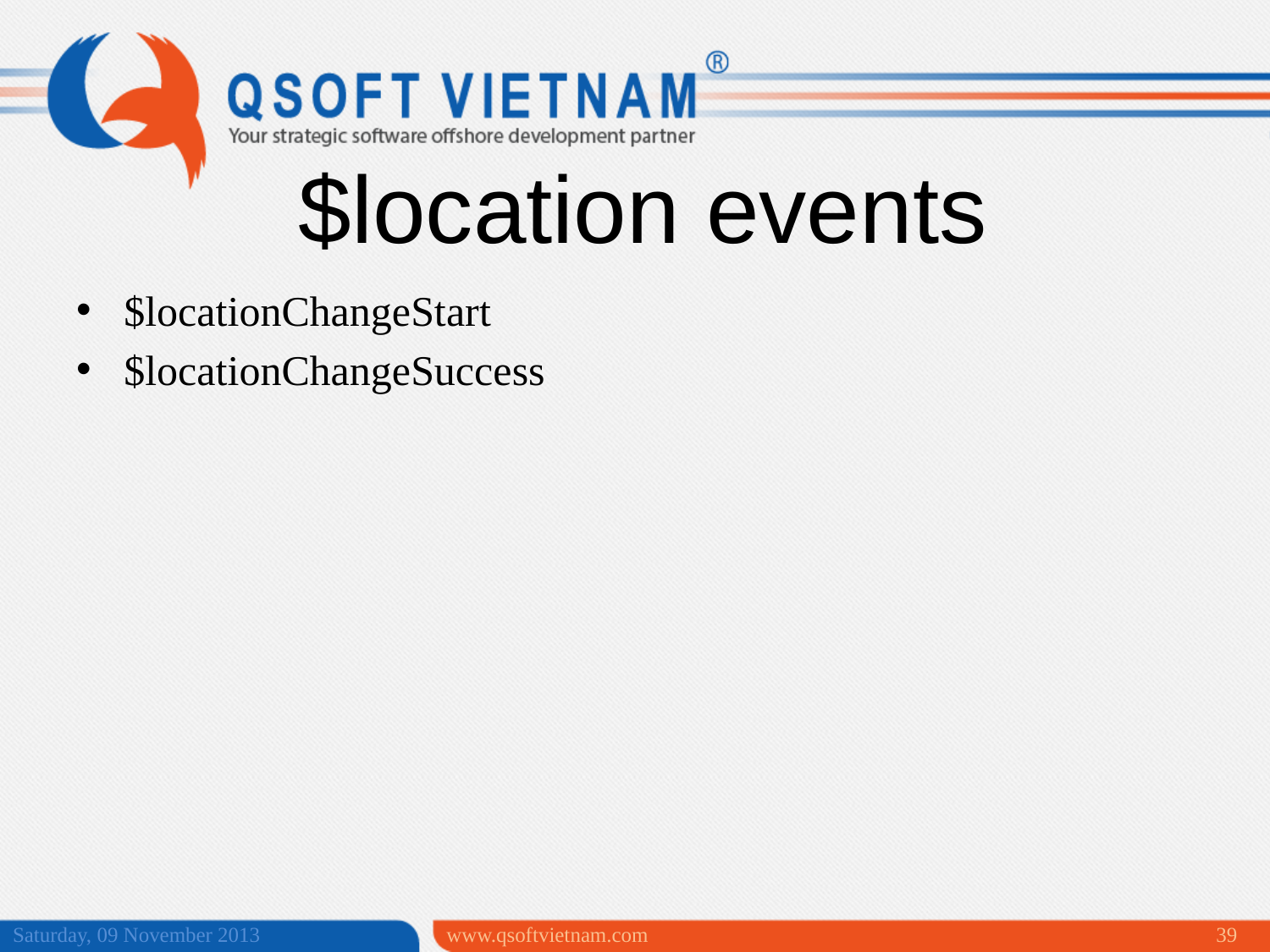

$location events
$locationChangeStart
$locationChangeSuccess
Saturday, 09 November 2013
www.qsoftvietnam.com
39